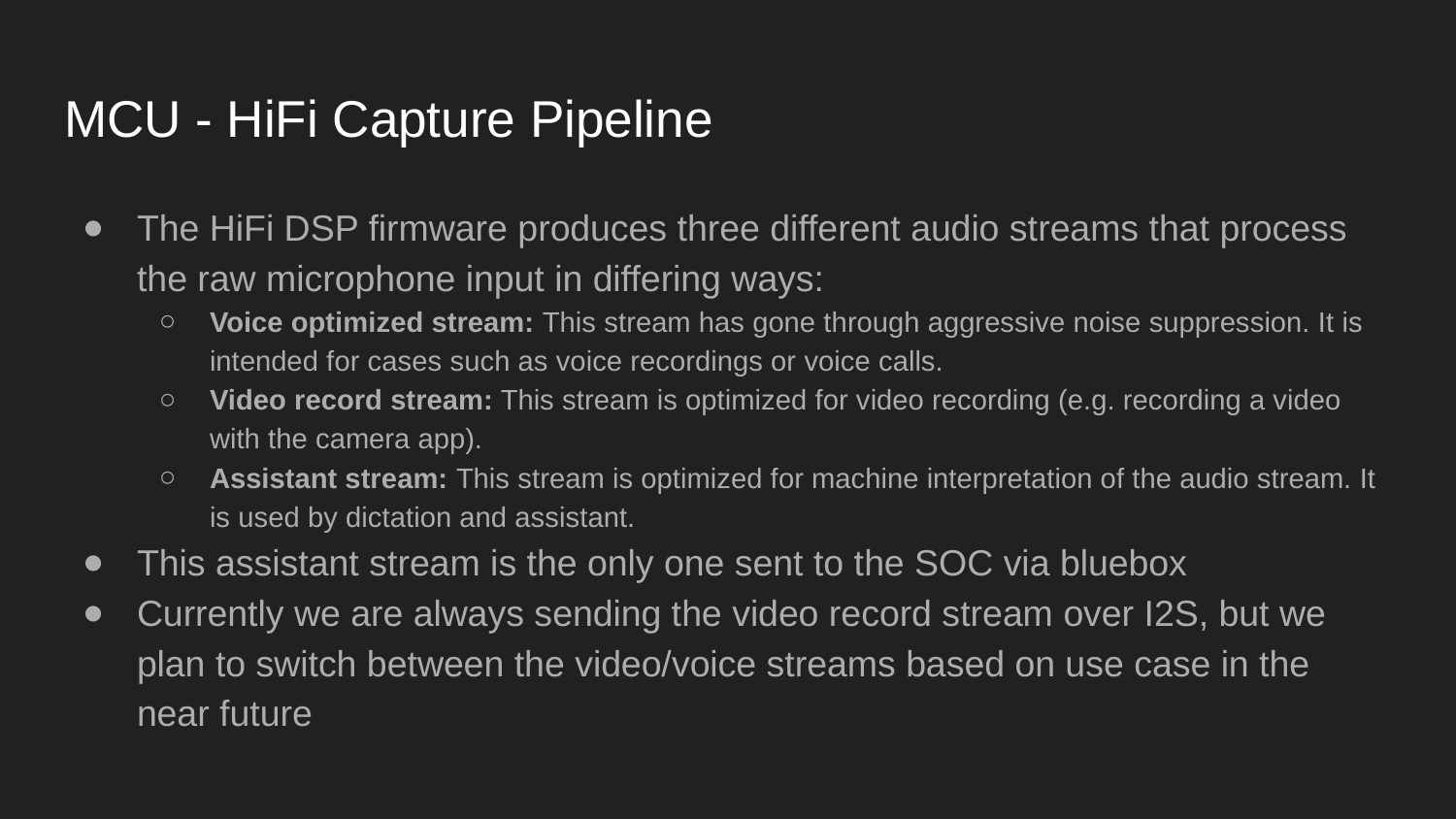

# MCU - HiFi Capture Pipeline
The HiFi DSP firmware produces three different audio streams that process the raw microphone input in differing ways:
Voice optimized stream: This stream has gone through aggressive noise suppression. It is intended for cases such as voice recordings or voice calls.
Video record stream: This stream is optimized for video recording (e.g. recording a video with the camera app).
Assistant stream: This stream is optimized for machine interpretation of the audio stream. It is used by dictation and assistant.
This assistant stream is the only one sent to the SOC via bluebox
Currently we are always sending the video record stream over I2S, but we plan to switch between the video/voice streams based on use case in the near future